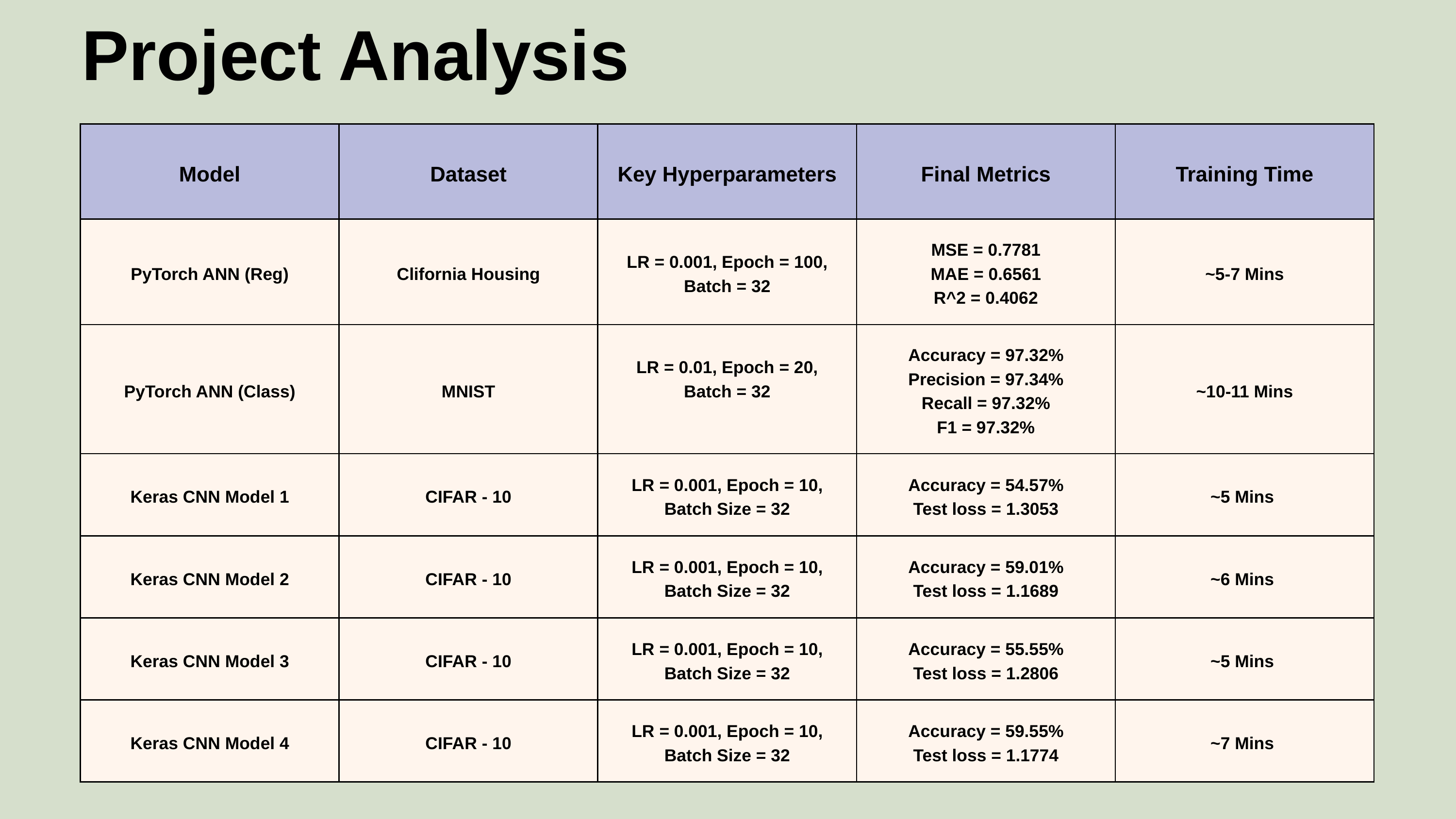

Project Analysis
| Model | Dataset | Key Hyperparameters | Final Metrics | Training Time |
| --- | --- | --- | --- | --- |
| PyTorch ANN (Reg) | Clifornia Housing | LR = 0.001, Epoch = 100, Batch = 32 | MSE = 0.7781 MAE = 0.6561 R^2 = 0.4062 | ~5-7 Mins |
| PyTorch ANN (Class) | MNIST | LR = 0.01, Epoch = 20, Batch = 32 | Accuracy = 97.32% Precision = 97.34% Recall = 97.32% F1 = 97.32% | ~10-11 Mins |
| Keras CNN Model 1 | CIFAR - 10 | LR = 0.001, Epoch = 10, Batch Size = 32 | Accuracy = 54.57% Test loss = 1.3053 | ~5 Mins |
| Keras CNN Model 2 | CIFAR - 10 | LR = 0.001, Epoch = 10, Batch Size = 32 | Accuracy = 59.01% Test loss = 1.1689 | ~6 Mins |
| Keras CNN Model 3 | CIFAR - 10 | LR = 0.001, Epoch = 10, Batch Size = 32 | Accuracy = 55.55% Test loss = 1.2806 | ~5 Mins |
| Keras CNN Model 4 | CIFAR - 10 | LR = 0.001, Epoch = 10, Batch Size = 32 | Accuracy = 59.55% Test loss = 1.1774 | ~7 Mins |